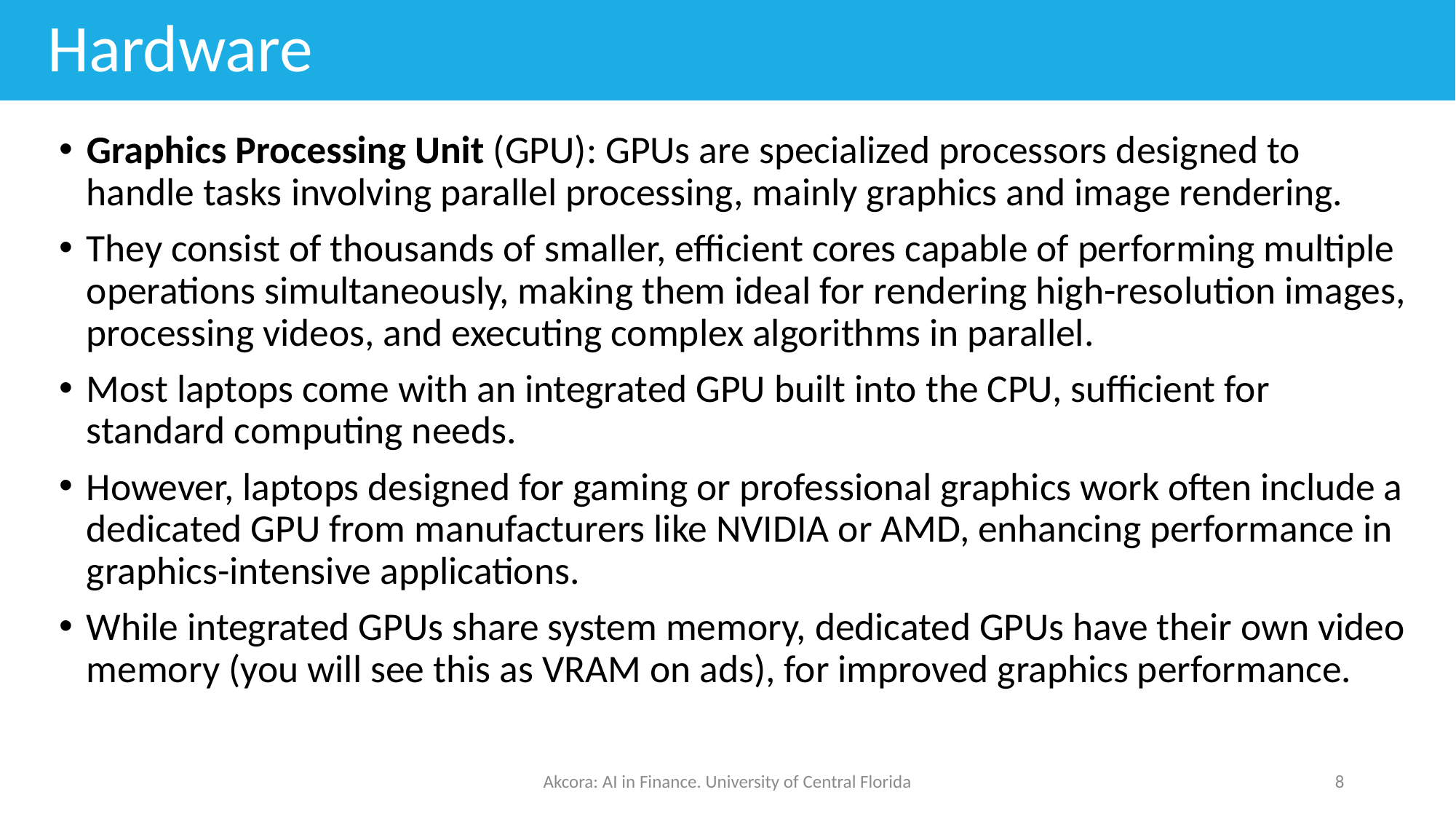

# Hardware
Graphics Processing Unit (GPU): GPUs are specialized processors designed to handle tasks involving parallel processing, mainly graphics and image rendering.
They consist of thousands of smaller, efficient cores capable of performing multiple operations simultaneously, making them ideal for rendering high-resolution images, processing videos, and executing complex algorithms in parallel.
Most laptops come with an integrated GPU built into the CPU, sufficient for standard computing needs.
However, laptops designed for gaming or professional graphics work often include a dedicated GPU from manufacturers like NVIDIA or AMD, enhancing performance in graphics-intensive applications.
While integrated GPUs share system memory, dedicated GPUs have their own video memory (you will see this as VRAM on ads), for improved graphics performance.

Akcora: AI in Finance. University of Central Florida
8